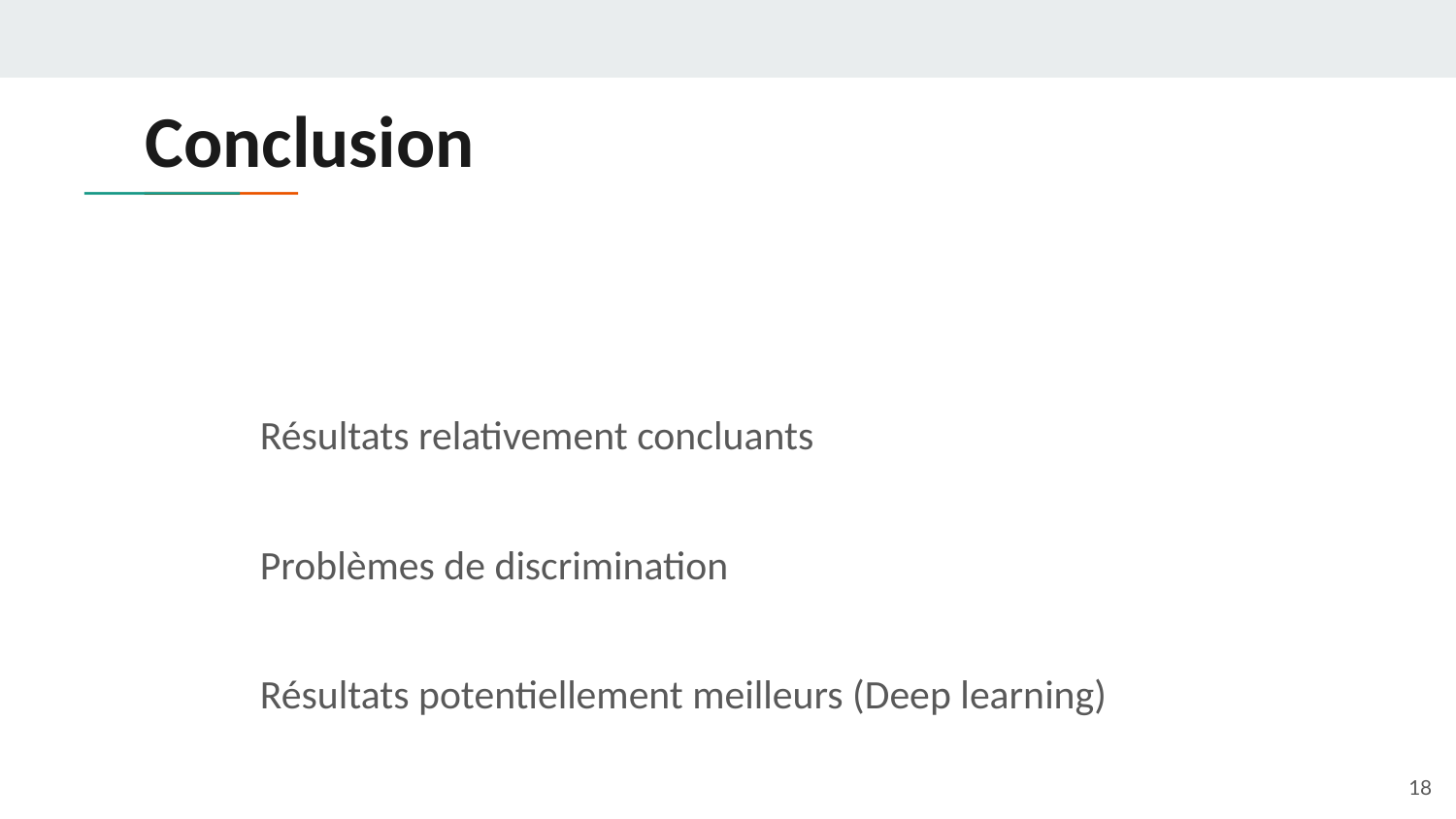

# Conclusion
Résultats relativement concluants
Problèmes de discrimination
Résultats potentiellement meilleurs (Deep learning)
18